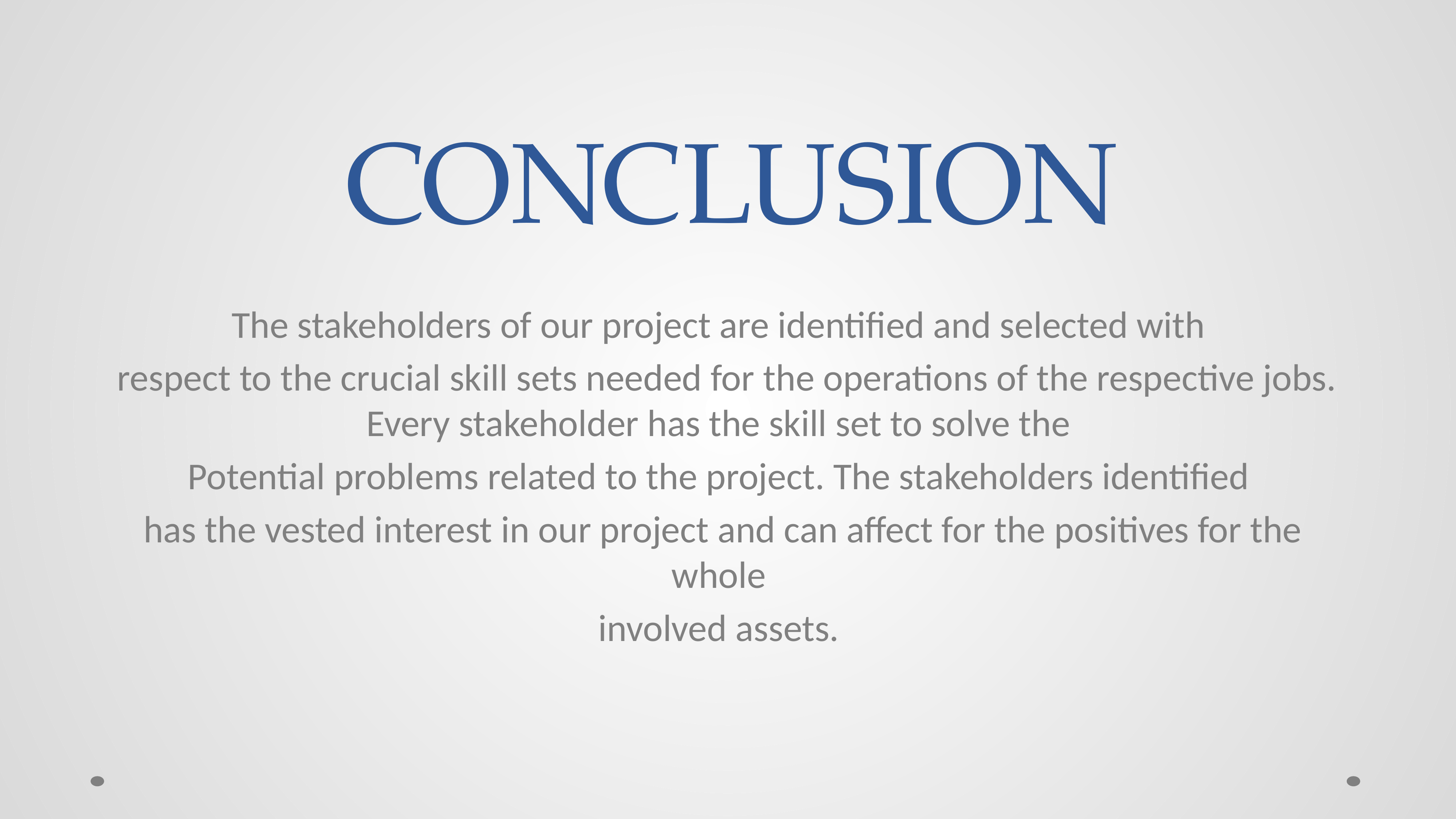

# CONCLUSION
The stakeholders of our project are identified and selected with
 respect to the crucial skill sets needed for the operations of the respective jobs. Every stakeholder has the skill set to solve the
Potential problems related to the project. The stakeholders identified
has the vested interest in our project and can affect for the positives for the whole
involved assets.